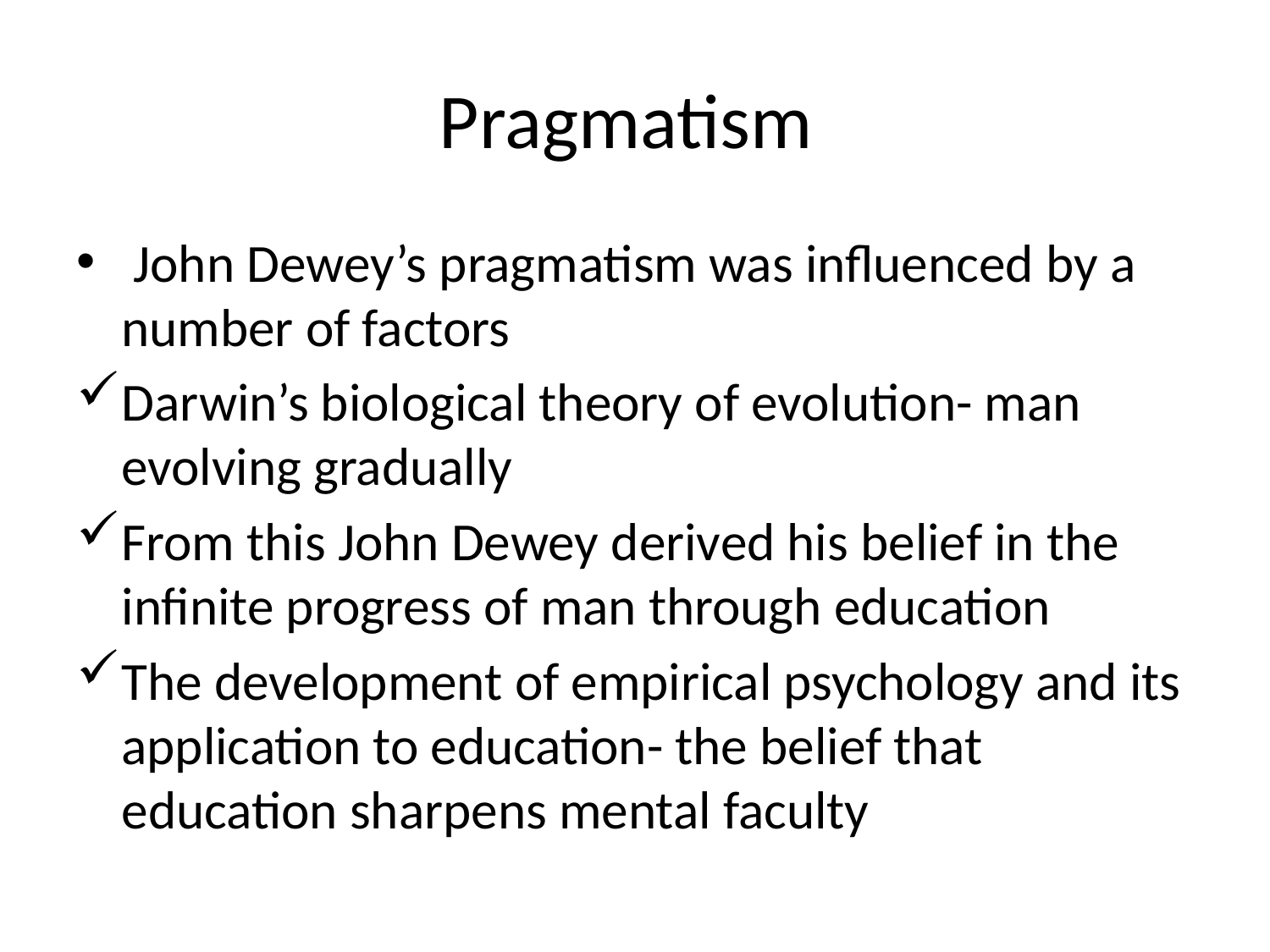

# Pragmatism
 John Dewey’s pragmatism was influenced by a number of factors
Darwin’s biological theory of evolution- man evolving gradually
From this John Dewey derived his belief in the infinite progress of man through education
The development of empirical psychology and its application to education- the belief that education sharpens mental faculty